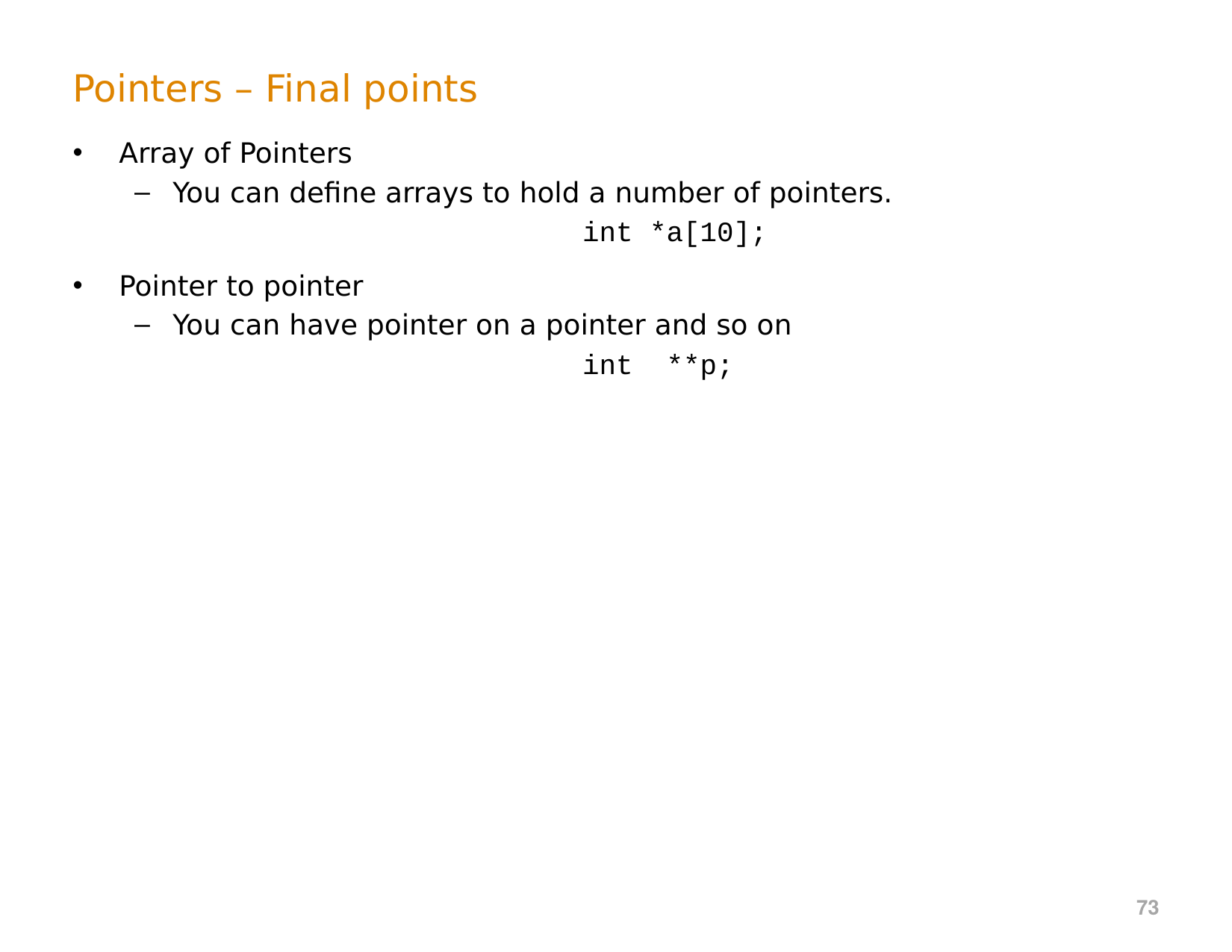

# Pointers – Final points
Array of Pointers
You can define arrays to hold a number of pointers.
				int *a[10];
Pointer to pointer
You can have pointer on a pointer and so on
				int  **p;

73